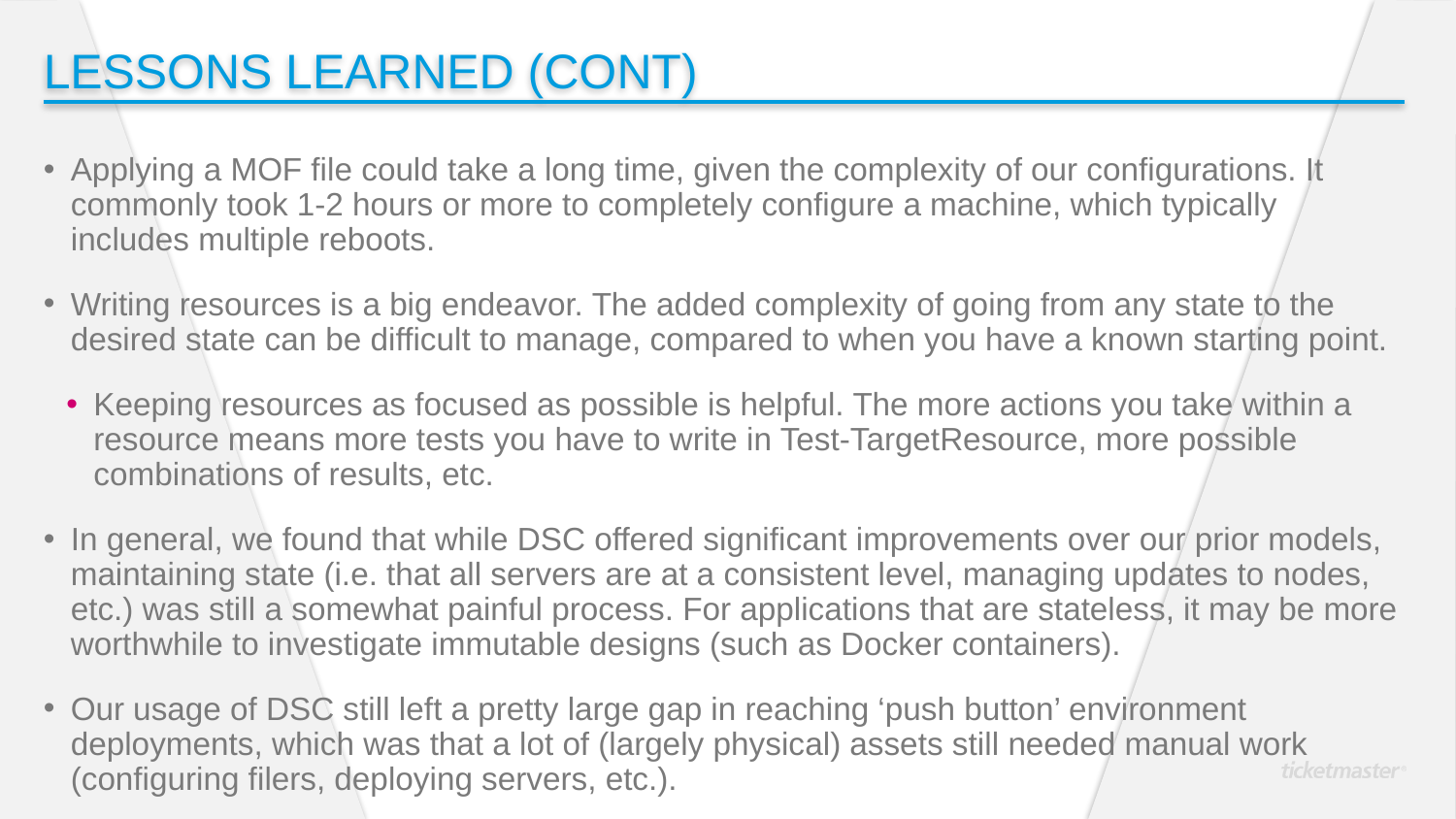

Lessons Learned (CONT)

Applying a MOF file could take a long time, given the complexity of our configurations. It commonly took 1-2 hours or more to completely configure a machine, which typically includes multiple reboots.
Writing resources is a big endeavor. The added complexity of going from any state to the desired state can be difficult to manage, compared to when you have a known starting point.
Keeping resources as focused as possible is helpful. The more actions you take within a resource means more tests you have to write in Test-TargetResource, more possible combinations of results, etc.
In general, we found that while DSC offered significant improvements over our prior models, maintaining state (i.e. that all servers are at a consistent level, managing updates to nodes, etc.) was still a somewhat painful process. For applications that are stateless, it may be more worthwhile to investigate immutable designs (such as Docker containers).
Our usage of DSC still left a pretty large gap in reaching ‘push button’ environment deployments, which was that a lot of (largely physical) assets still needed manual work (configuring filers, deploying servers, etc.).